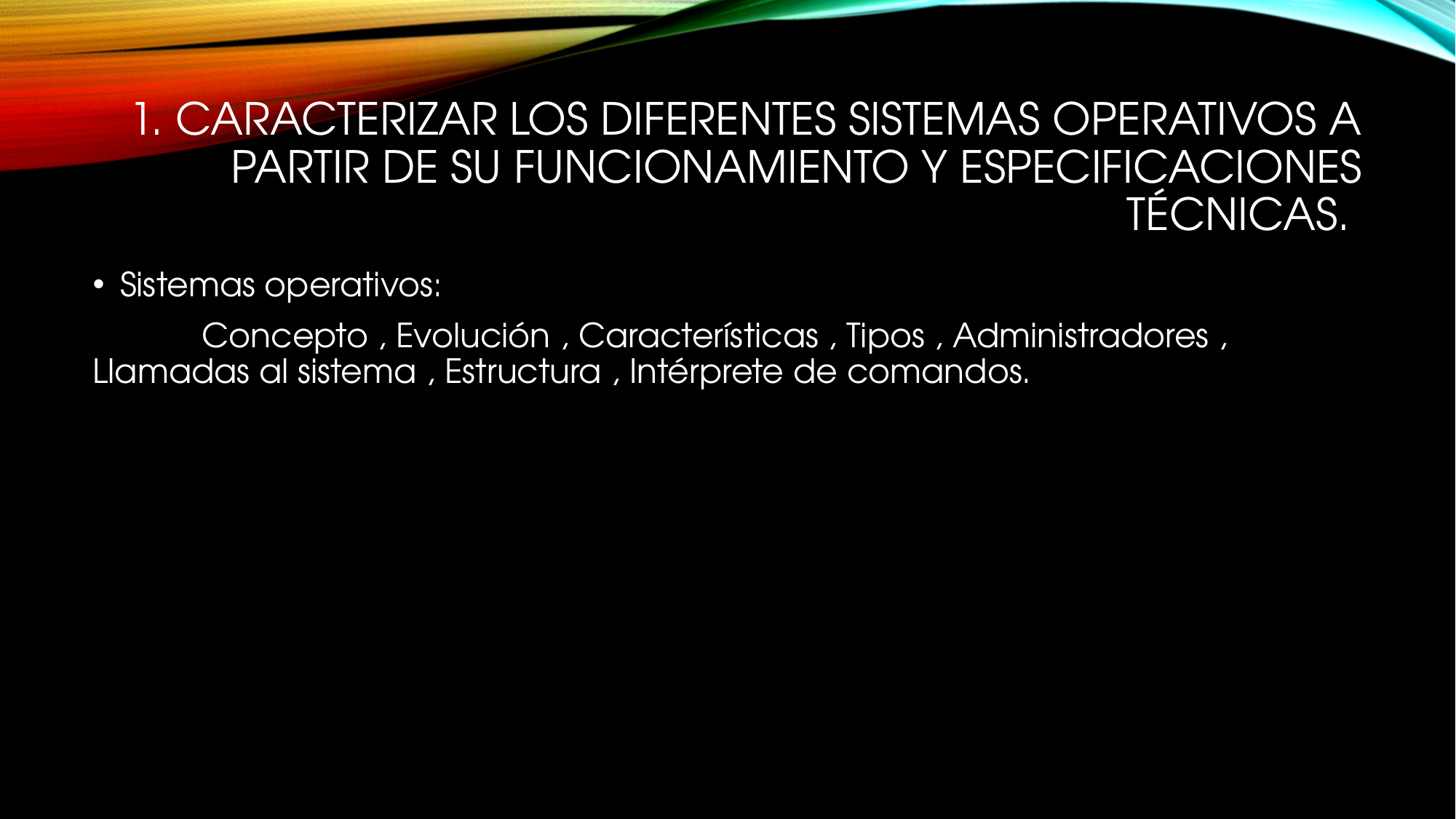

# 1. Caracterizar los diferentes sistemas operativos a partir de su funcionamiento y especificaciones técnicas.
Sistemas operativos:
	Concepto , Evolución , Características , Tipos , Administradores , Llamadas al sistema , Estructura , Intérprete de comandos.